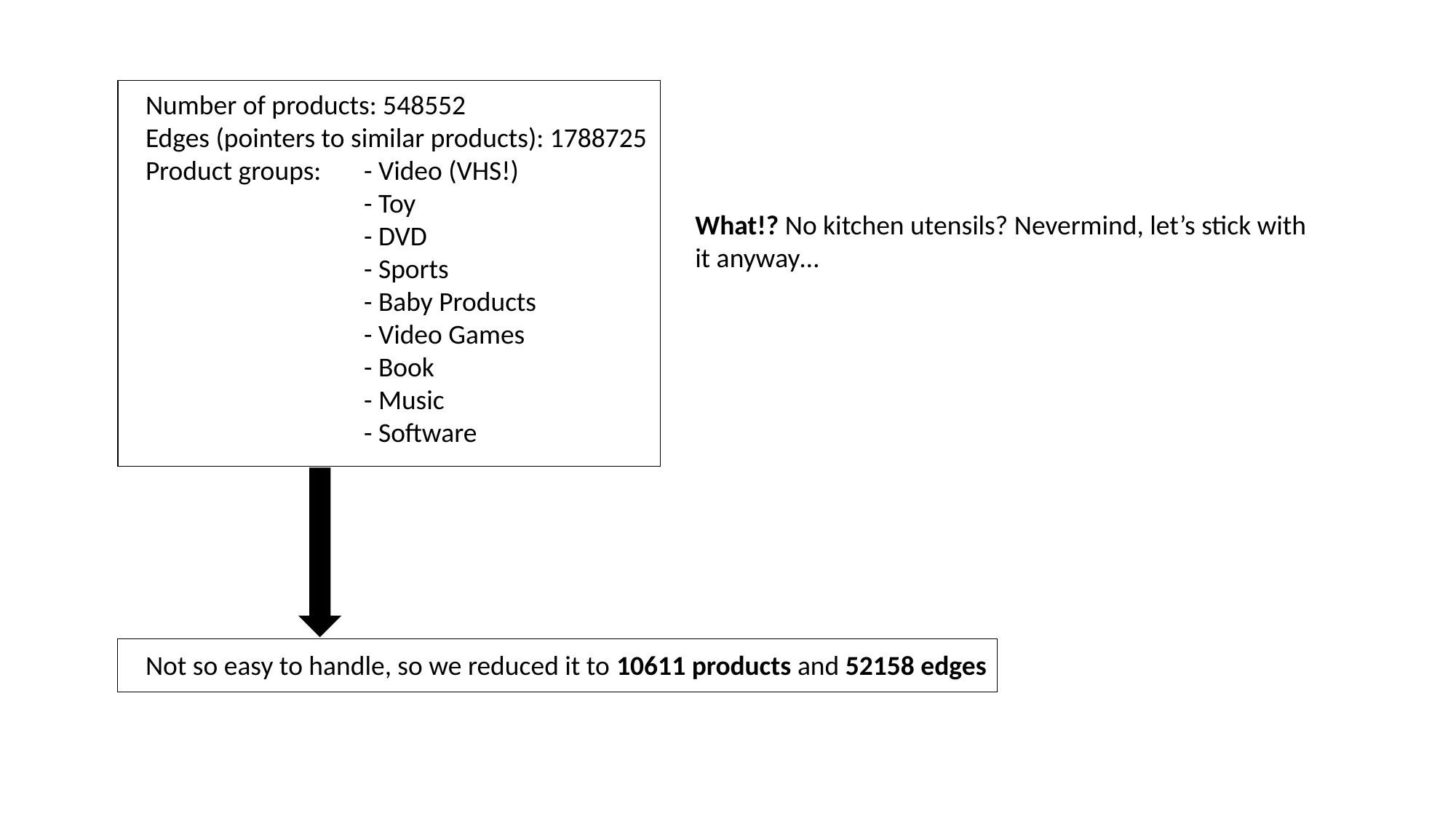

Number of products: 548552
Edges (pointers to similar products): 1788725
Product groups:	- Video (VHS!)
		- Toy
		- DVD
		- Sports
		- Baby Products
		- Video Games
		- Book
		- Music
		- Software
What!? No kitchen utensils? Nevermind, let’s stick with
it anyway…

Not so easy to handle, so we reduced it to 10611 products and 52158 edges